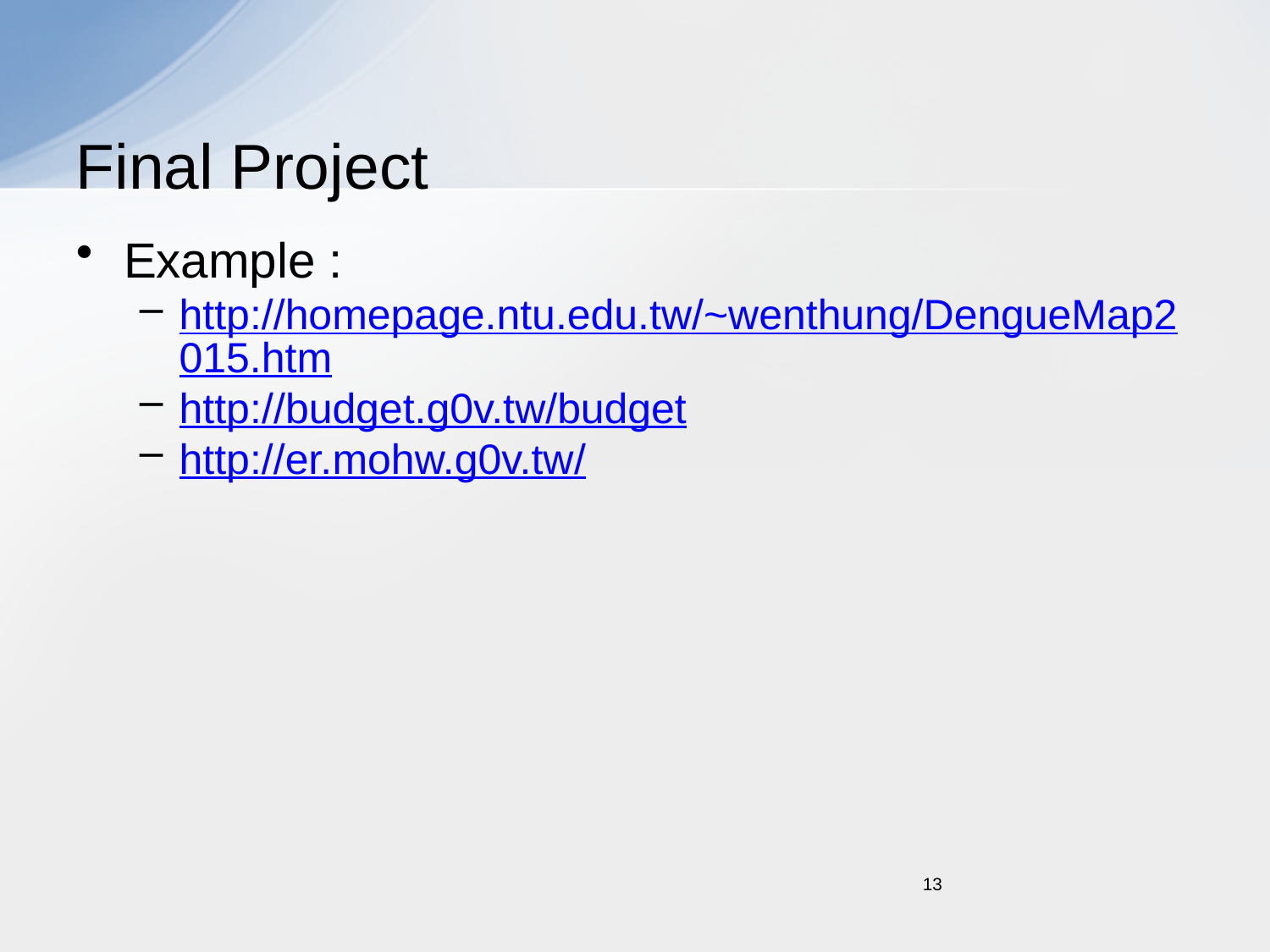

# Final Project
Example :
http://homepage.ntu.edu.tw/~wenthung/DengueMap2015.htm
http://budget.g0v.tw/budget
http://er.mohw.g0v.tw/

13